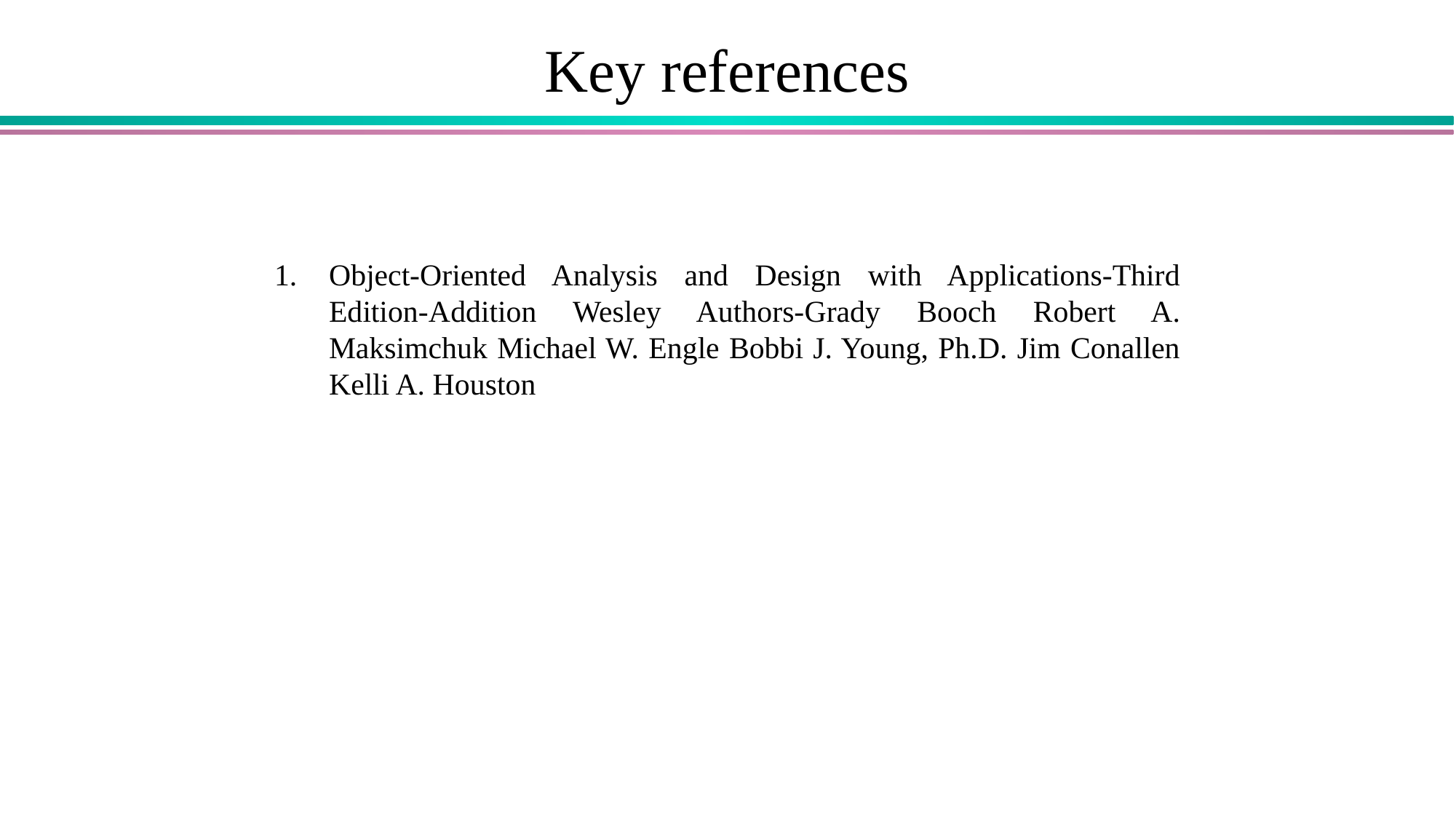

# Key references
Object-Oriented Analysis and Design with Applications-Third Edition-Addition Wesley Authors-Grady Booch Robert A. Maksimchuk Michael W. Engle Bobbi J. Young, Ph.D. Jim Conallen Kelli A. Houston